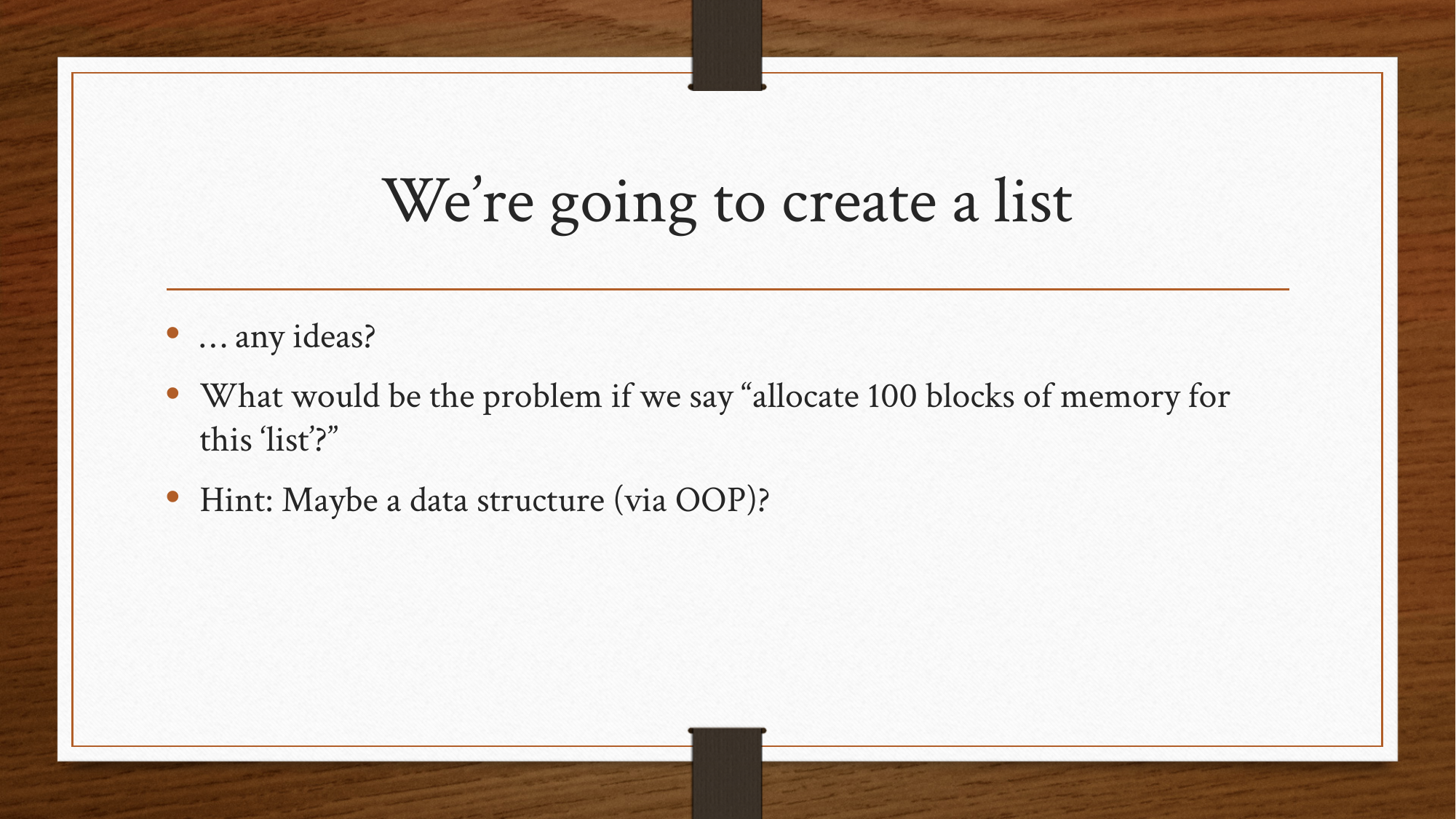

# We’re going to create a list
… any ideas?
What would be the problem if we say “allocate 100 blocks of memory for this ‘list’?”
Hint: Maybe a data structure (via OOP)?